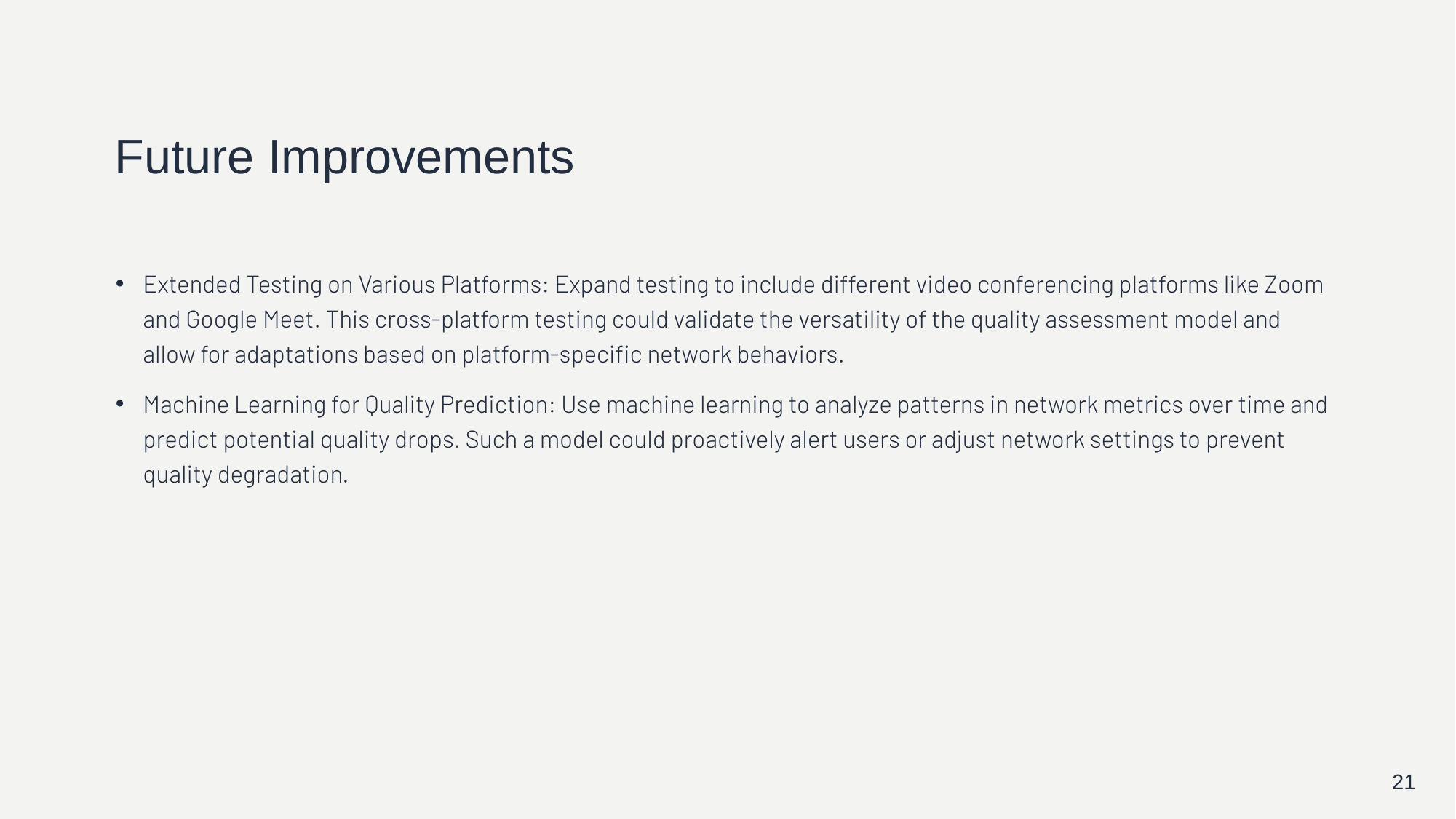

# Future Improvements
Extended Testing on Various Platforms: Expand testing to include different video conferencing platforms like Zoom and Google Meet. This cross-platform testing could validate the versatility of the quality assessment model and allow for adaptations based on platform-specific network behaviors.
Machine Learning for Quality Prediction: Use machine learning to analyze patterns in network metrics over time and predict potential quality drops. Such a model could proactively alert users or adjust network settings to prevent quality degradation.
21